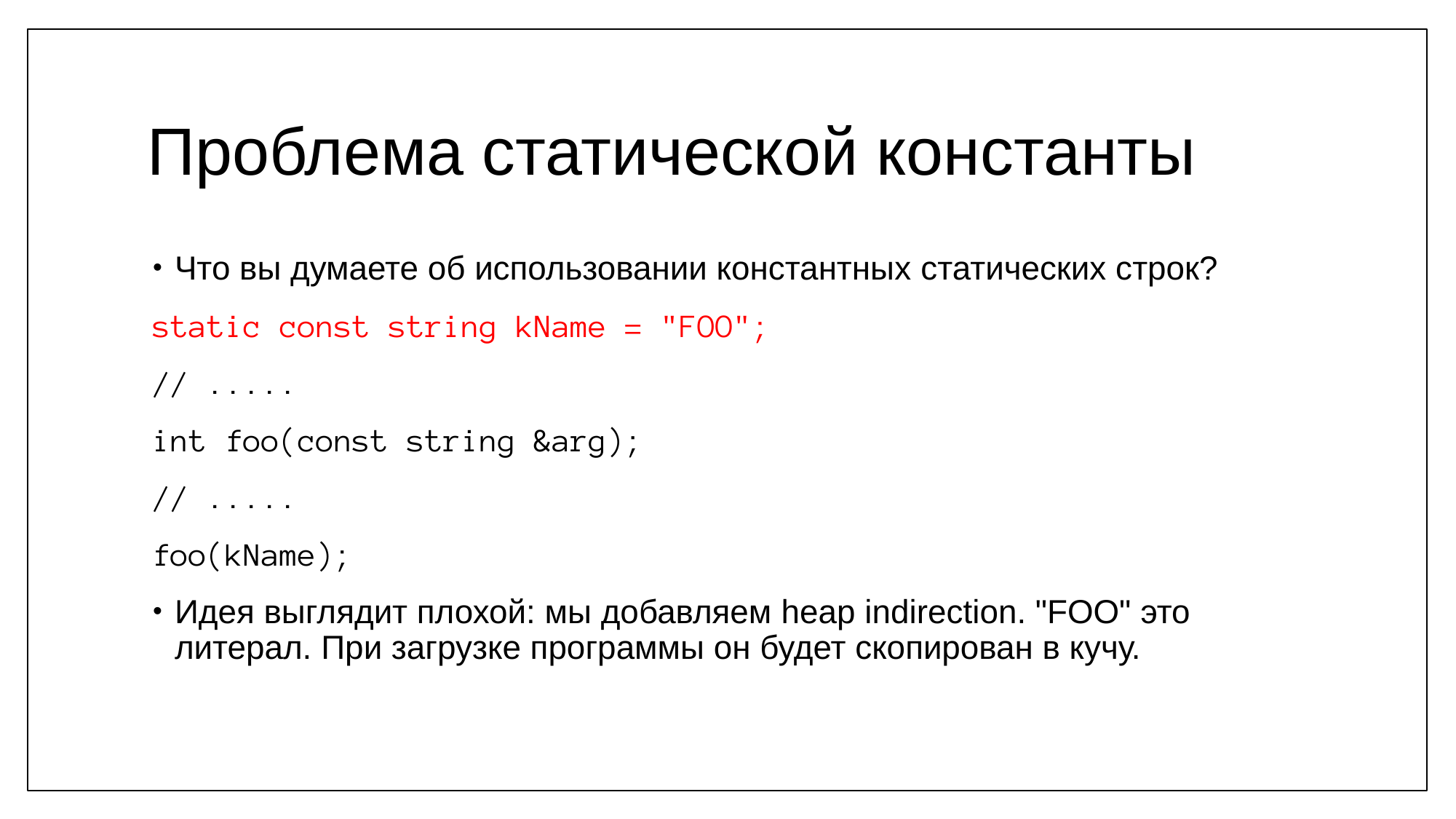

# Проблема статической константы
Что вы думаете об использовании константных статических строк?
static const string kName = "FOO";
// .....
int foo(const string &arg);
// .....
foo(kName);
Идея выглядит плохой: мы добавляем heap indirection. "FOO" это литерал. При загрузке программы он будет скопирован в кучу.